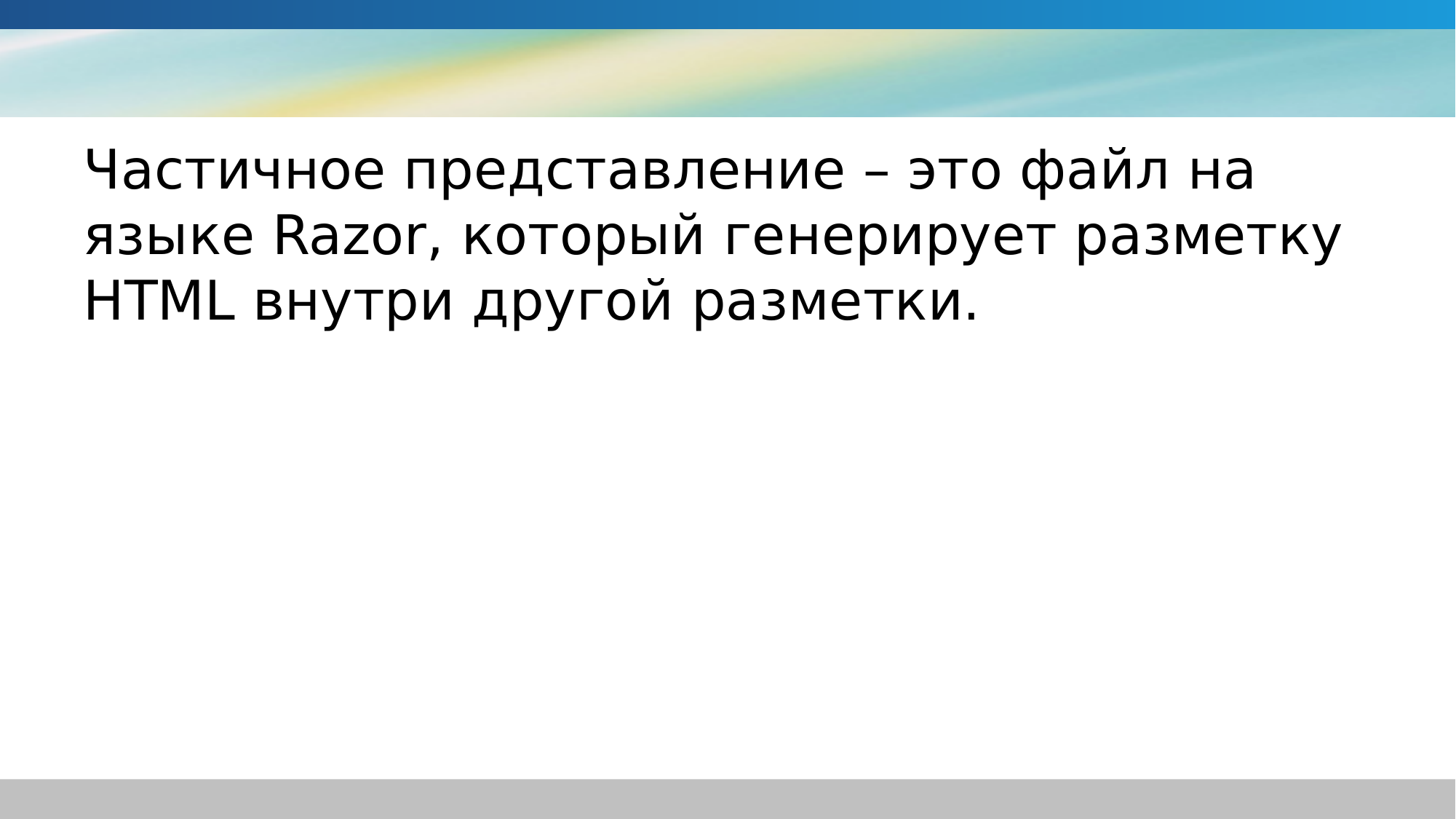

#
Частичное представление – это файл на языке Razor, который генерирует разметку HTML внутри другой разметки.